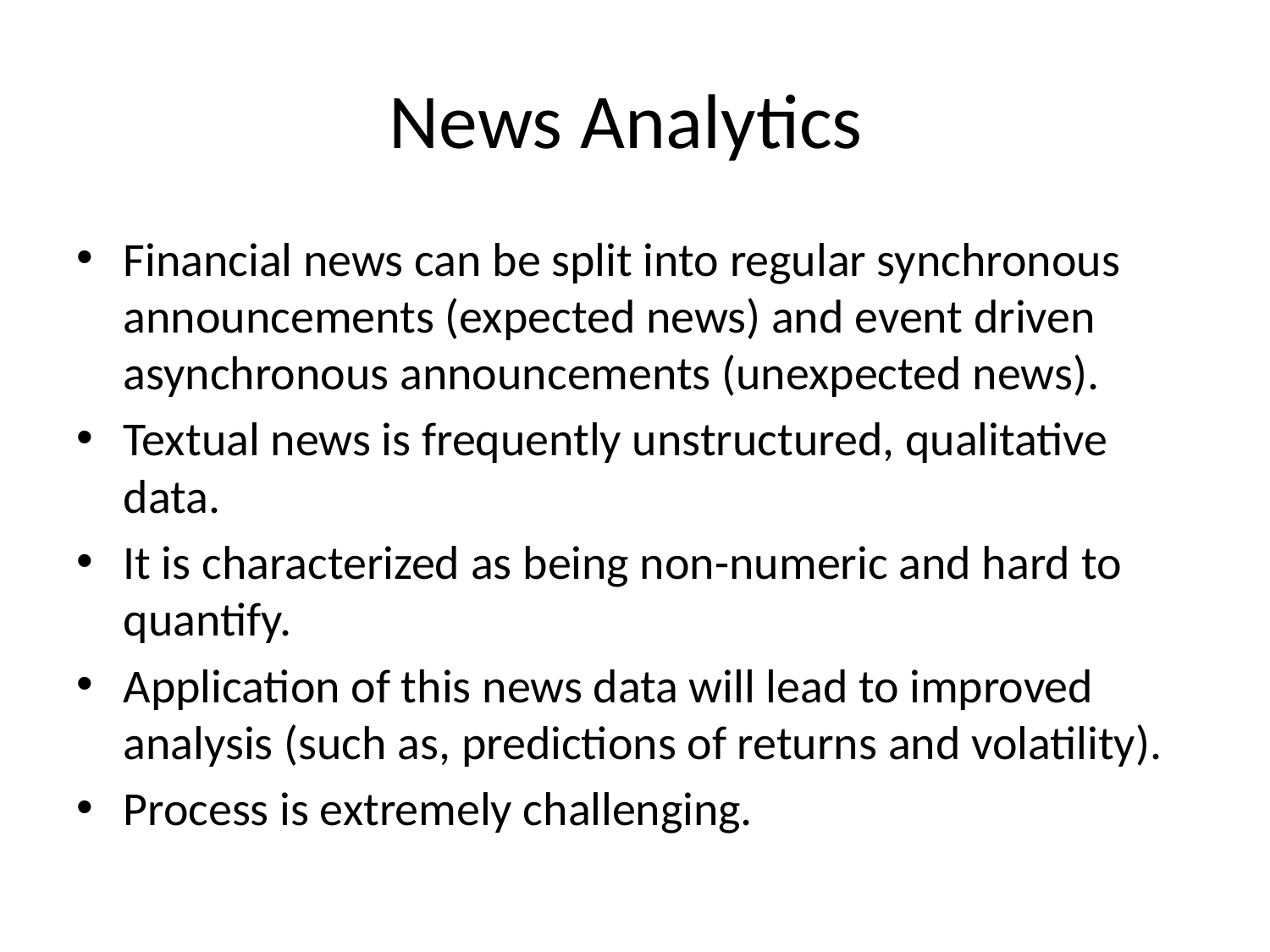

# News Analytics
Financial news can be split into regular synchronous announcements (expected news) and event driven asynchronous announcements (unexpected news).
Textual news is frequently unstructured, qualitative data.
It is characterized as being non-numeric and hard to quantify.
Application of this news data will lead to improved analysis (such as, predictions of returns and volatility).
Process is extremely challenging.